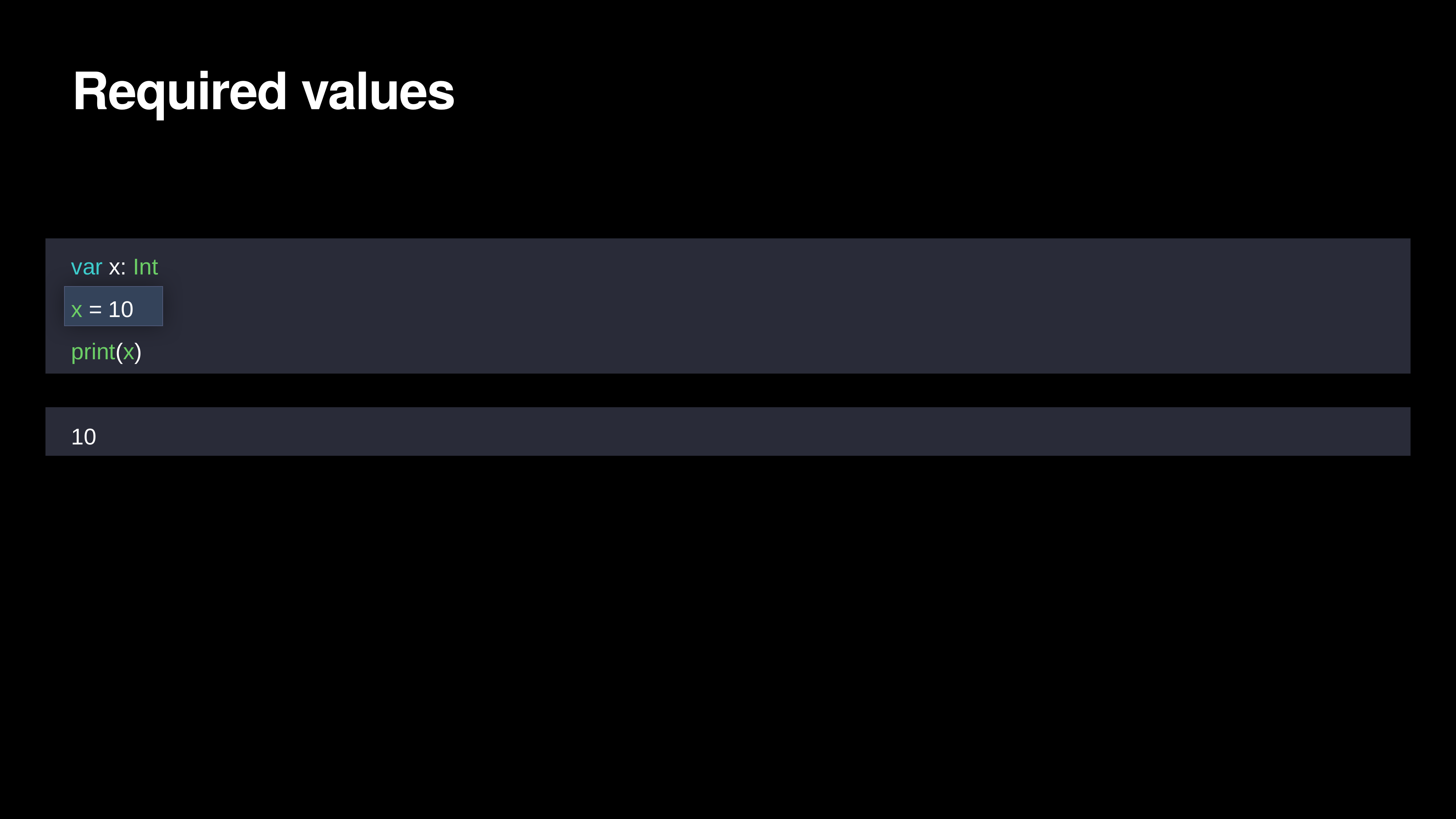

# Required values

var x: Int
x = 10
print(x)

10